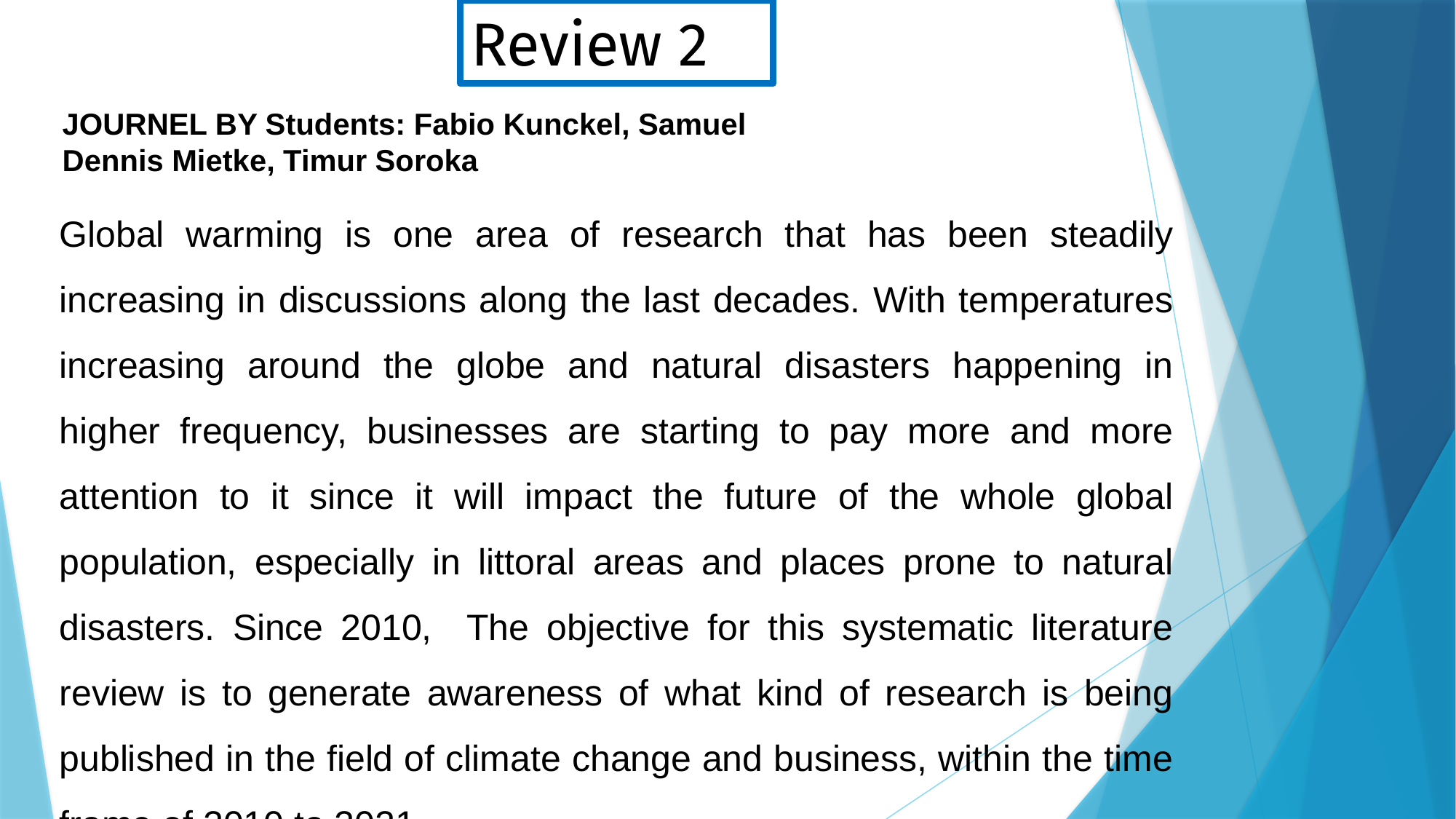

Review 2
JOURNEL BY Students: Fabio Kunckel, Samuel Dennis Mietke, Timur Soroka
Global warming is one area of research that has been steadily increasing in discussions along the last decades. With temperatures increasing around the globe and natural disasters happening in higher frequency, businesses are starting to pay more and more attention to it since it will impact the future of the whole global population, especially in littoral areas and places prone to natural disasters. Since 2010,  The objective for this systematic literature review is to generate awareness of what kind of research is being published in the field of climate change and business, within the time frame of 2010 to 2021.